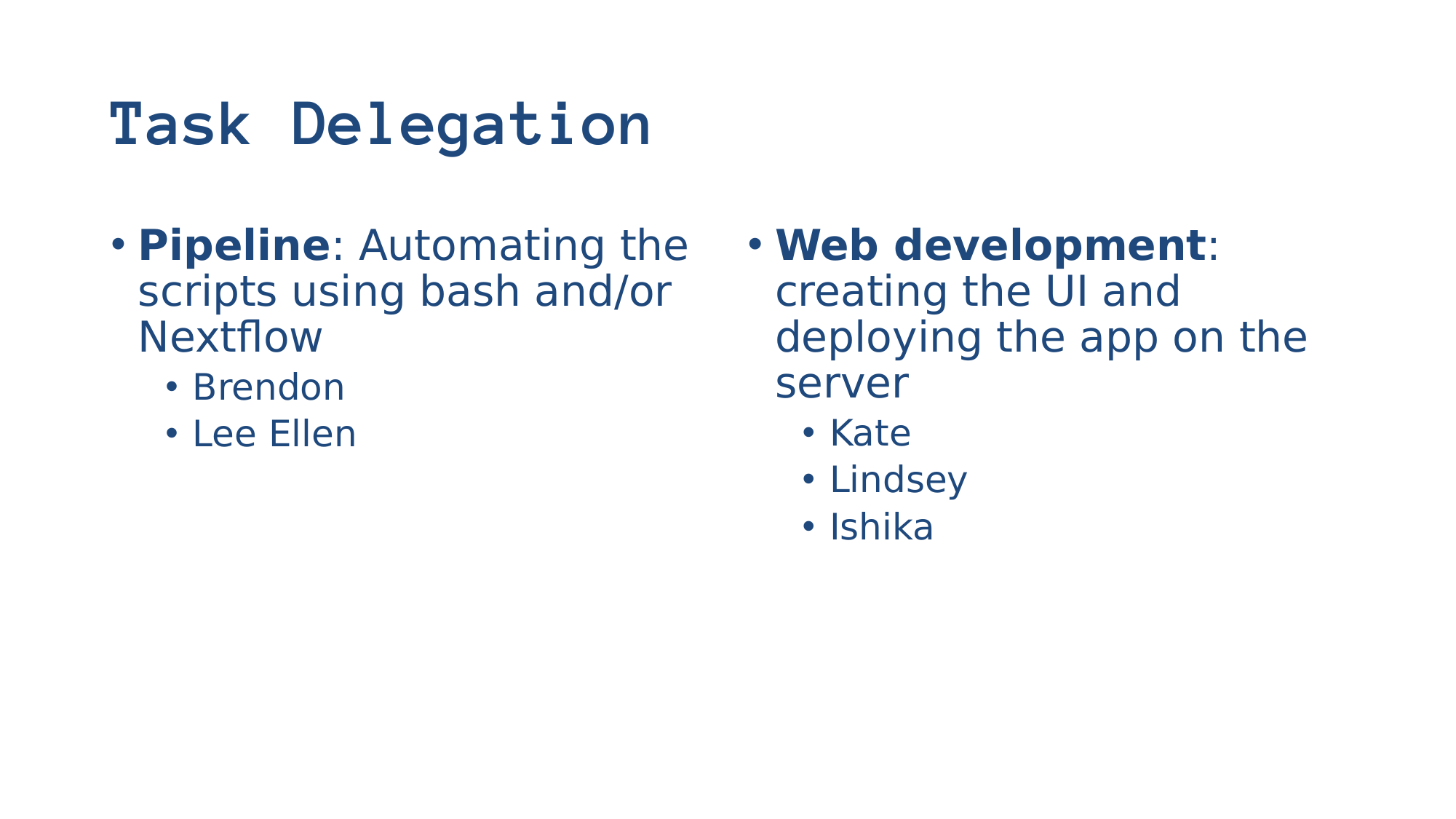

# Task Delegation
Pipeline: Automating the scripts using bash and/or Nextflow
Brendon
Lee Ellen
Web development: creating the UI and deploying the app on the server
Kate
Lindsey
Ishika